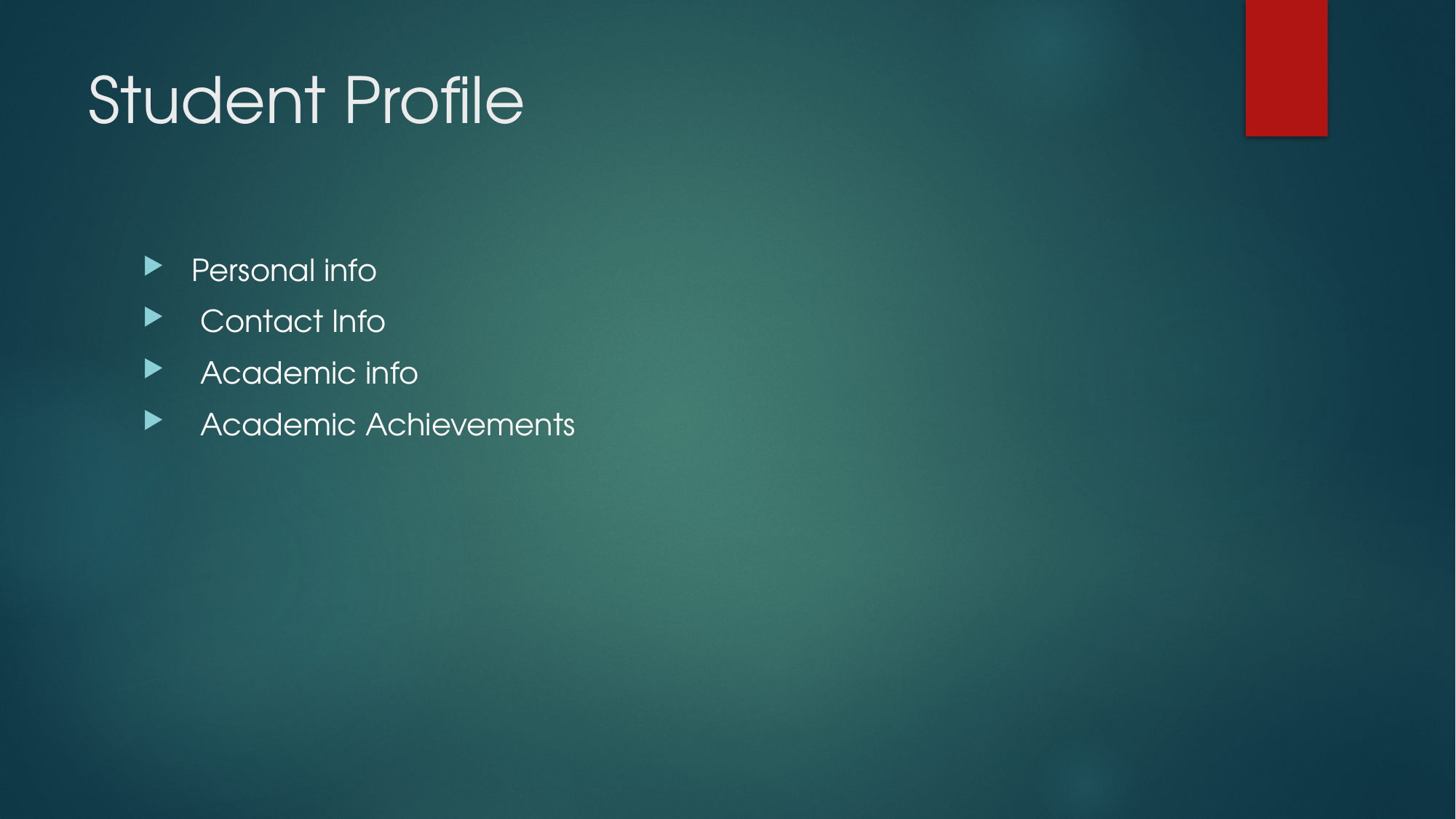

# Student Profile
 Personal info
  Contact Info
  Academic info
  Academic Achievements